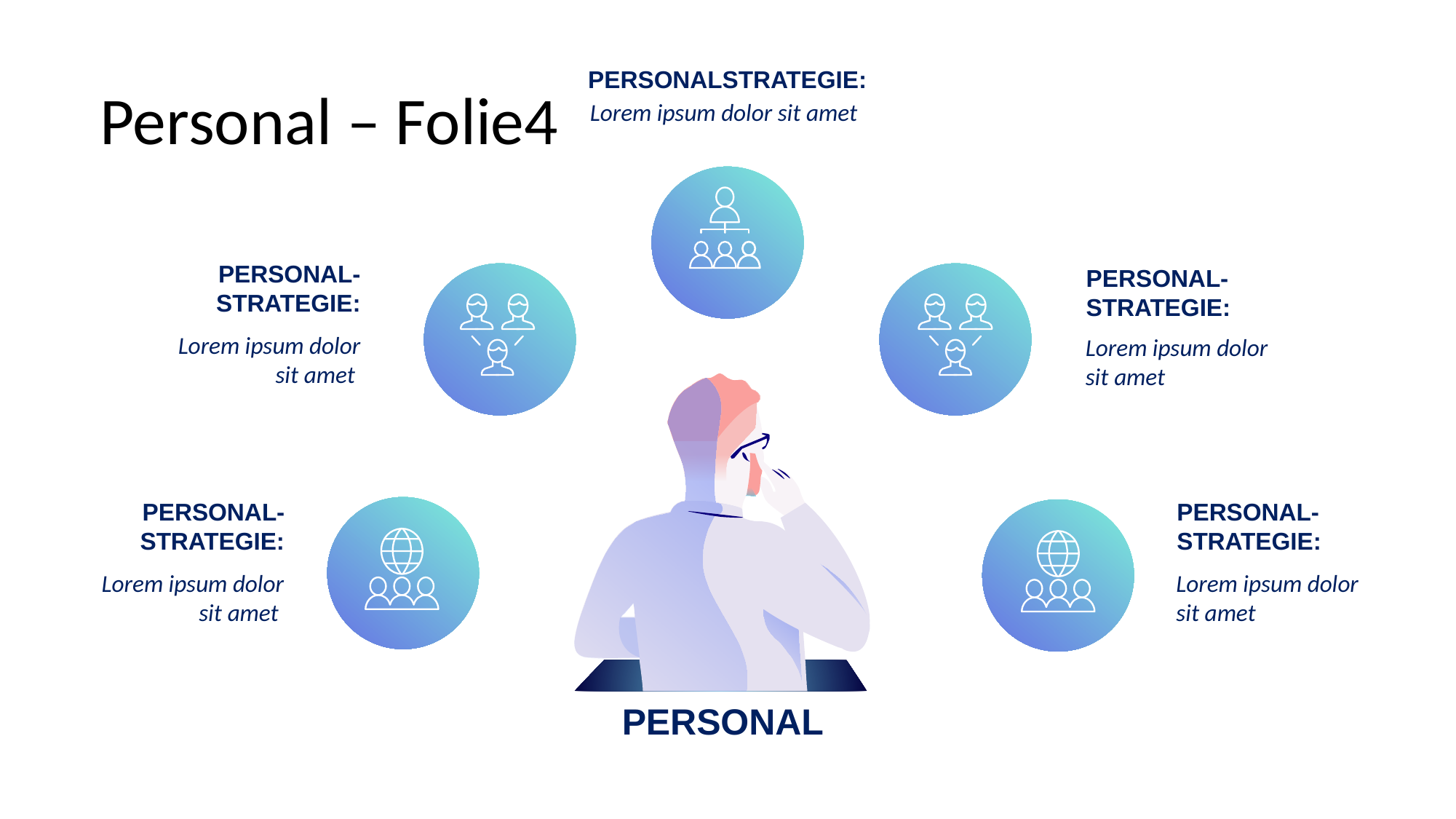

# Personal – Folie4
PERSONALSTRATEGIE:
Lorem ipsum dolor sit amet

PERSONAL-STRATEGIE:
Lorem ipsum dolor sit amet
PERSONAL-STRATEGIE:
Lorem ipsum dolor sit amet

PERSONAL-STRATEGIE:
Lorem ipsum dolor sit amet
PERSONAL-STRATEGIE:
Lorem ipsum dolor sit amet

PERSONAL